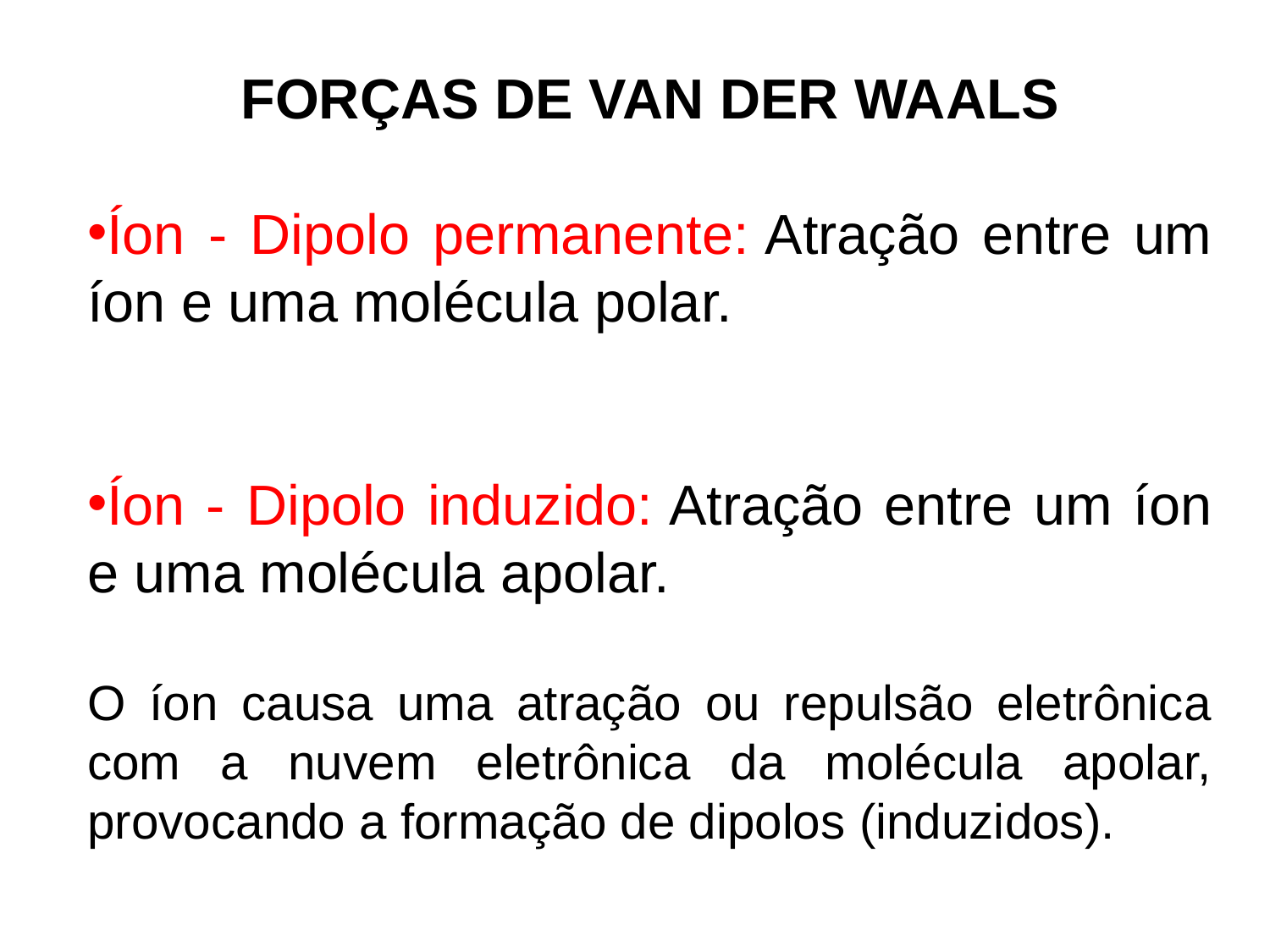

FORÇAS DE VAN DER WAALS

Íon - Dipolo permanente: Atração entre um íon e uma molécula polar.

Íon - Dipolo induzido: Atração entre um íon e uma molécula apolar.

O íon causa uma atração ou repulsão eletrônica com a nuvem eletrônica da molécula apolar, provocando a formação de dipolos (induzidos).